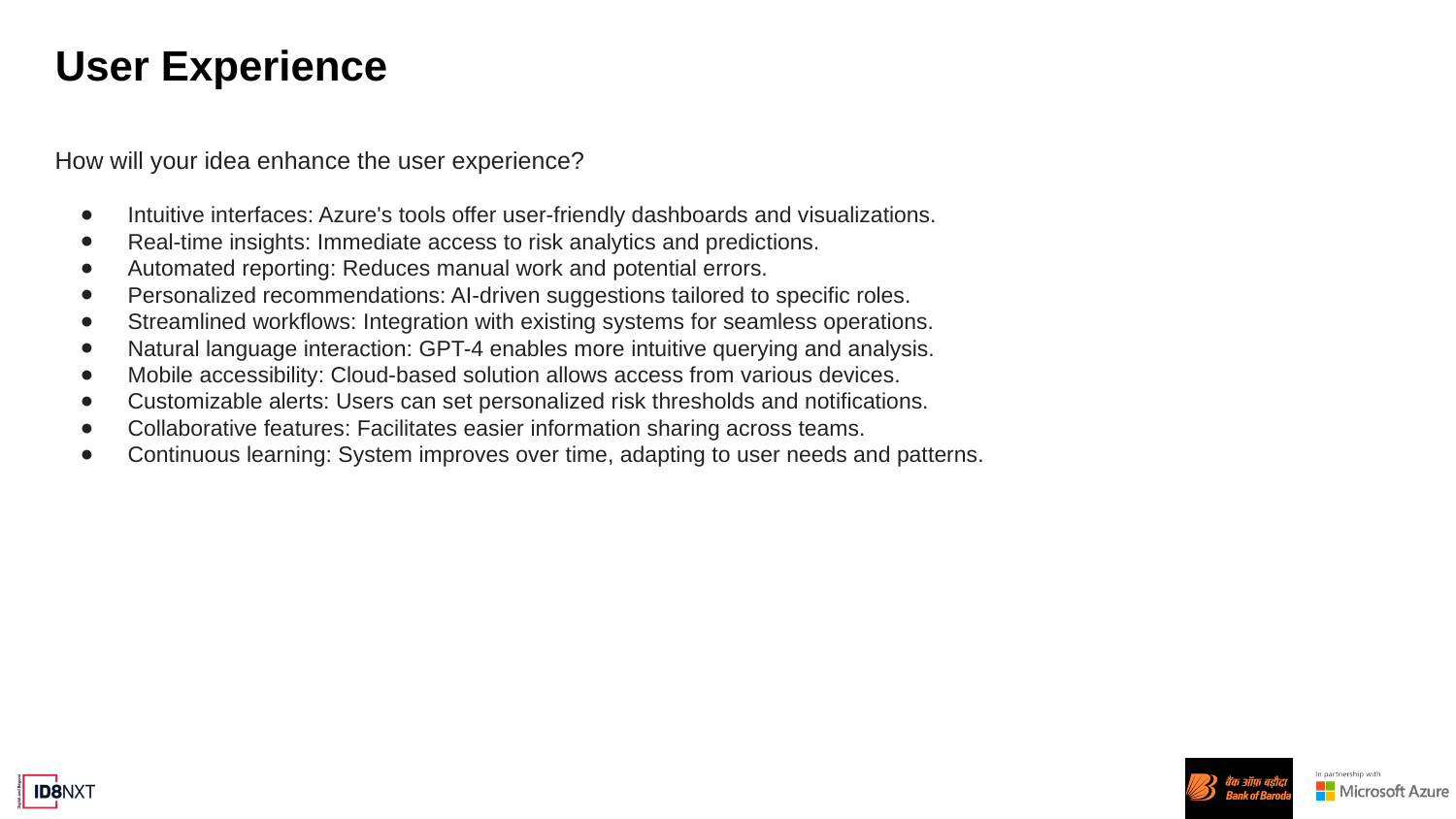

# User Experience
How will your idea enhance the user experience?

Intuitive interfaces: Azure's tools offer user-friendly dashboards and visualizations.
Real-time insights: Immediate access to risk analytics and predictions.
Automated reporting: Reduces manual work and potential errors.
Personalized recommendations: AI-driven suggestions tailored to specific roles.
Streamlined workflows: Integration with existing systems for seamless operations.
Natural language interaction: GPT-4 enables more intuitive querying and analysis.
Mobile accessibility: Cloud-based solution allows access from various devices.
Customizable alerts: Users can set personalized risk thresholds and notifications.
Collaborative features: Facilitates easier information sharing across teams.
Continuous learning: System improves over time, adapting to user needs and patterns.